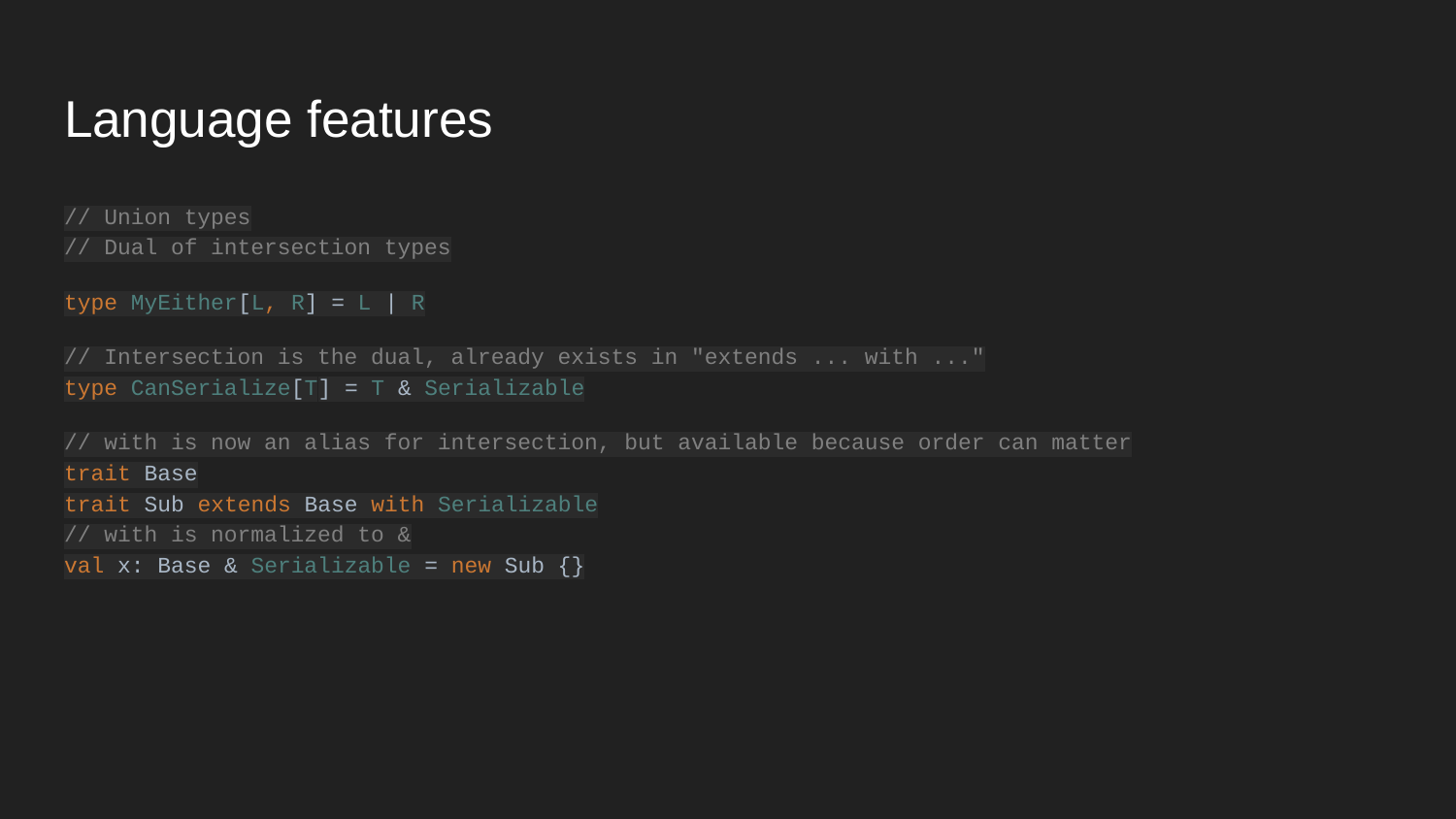

# Language features
// Union types
// Dual of intersection types
type MyEither[L, R] = L | R
// Intersection is the dual, already exists in "extends ... with ..."
type CanSerialize[T] = T & Serializable
// with is now an alias for intersection, but available because order can matter
trait Base
trait Sub extends Base with Serializable
// with is normalized to &
val x: Base & Serializable = new Sub {}